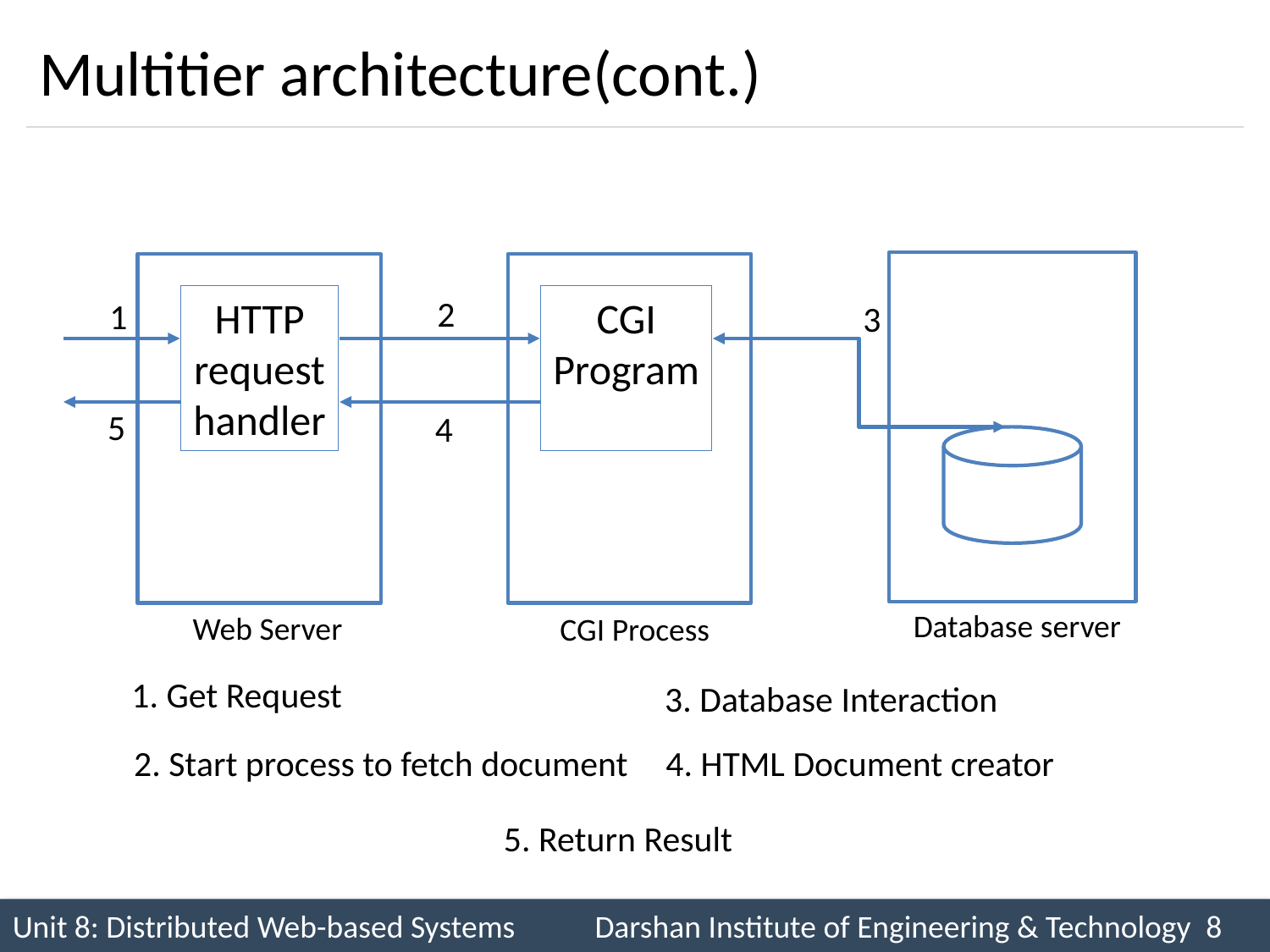

# Multitier architecture(cont.)

HTTP
request
handler
2
CGI
Program

1
3
5
4

Database server
Web Server
CGI Process
1. Get Request
3. Database Interaction
2. Start process to fetch document
4. HTML Document creator
5. Return Result